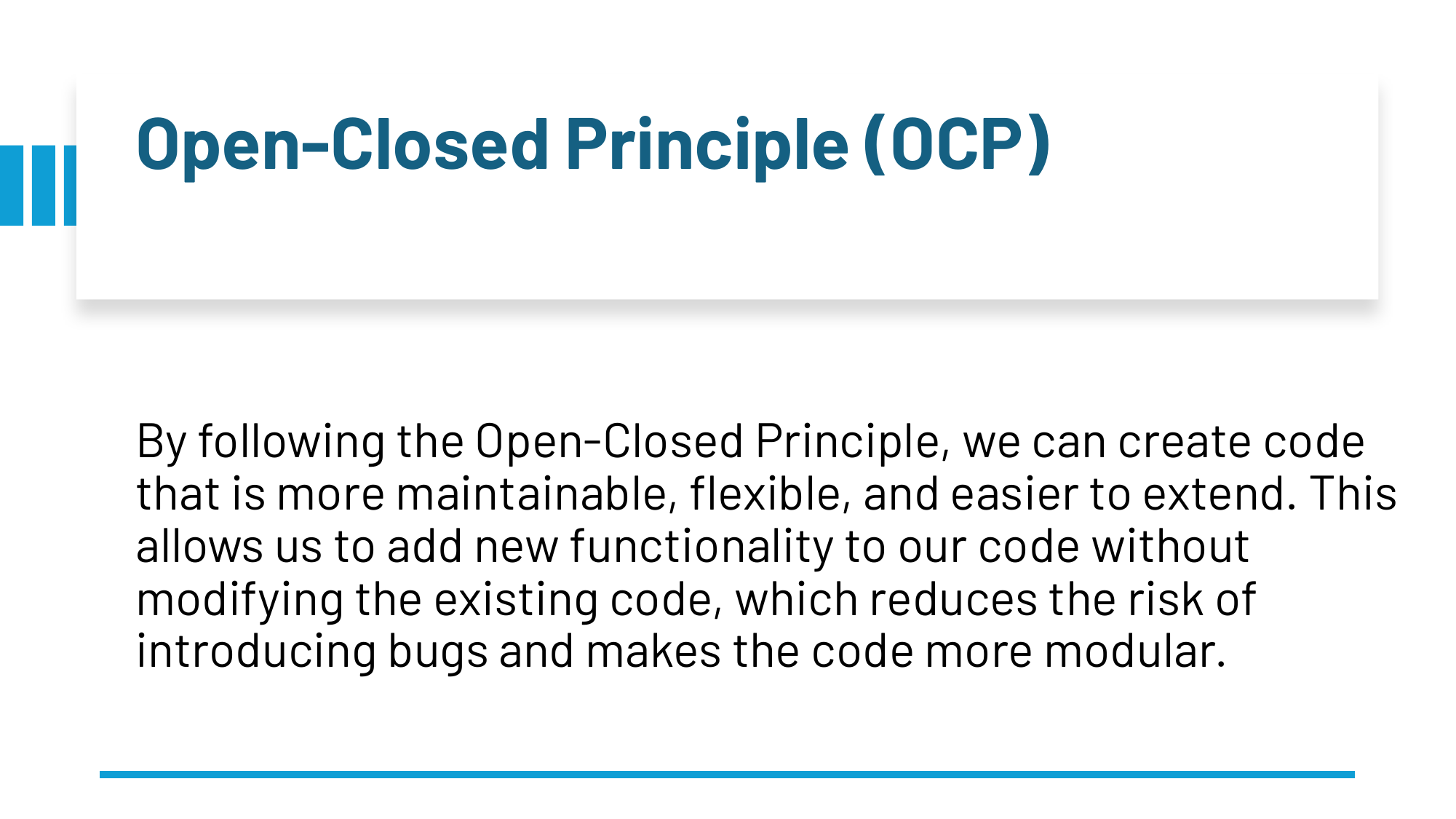

Open-Closed Principle (OCP)

By following the Open-Closed Principle, we can create code that is more maintainable, flexible, and easier to extend. This allows us to add new functionality to our code without modifying the existing code, which reduces the risk of introducing bugs and makes the code more modular.